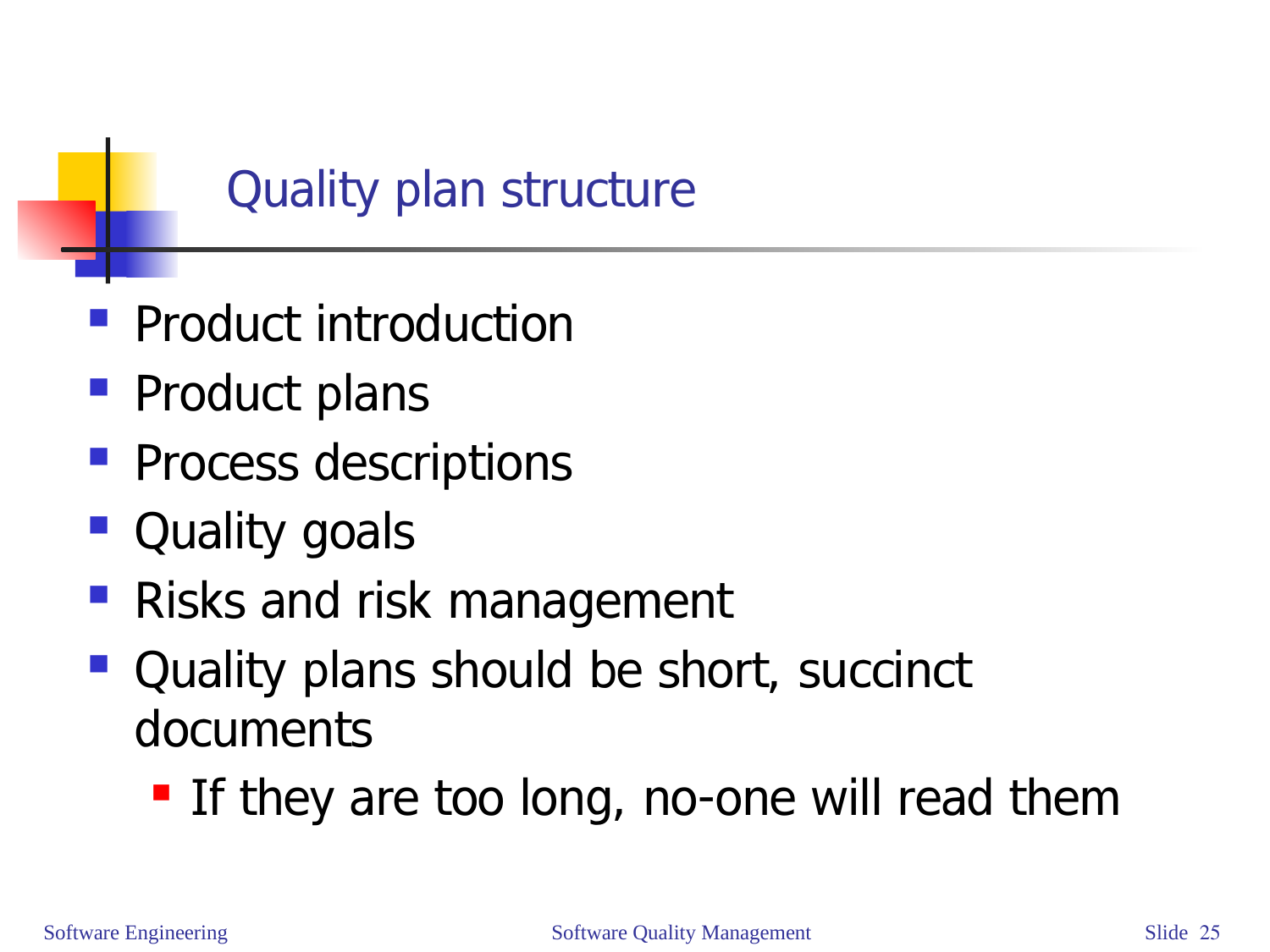

# Quality plan structure
Product introduction
Product plans
Process descriptions
Quality goals
Risks and risk management
Quality plans should be short, succinct documents
If they are too long, no-one will read them